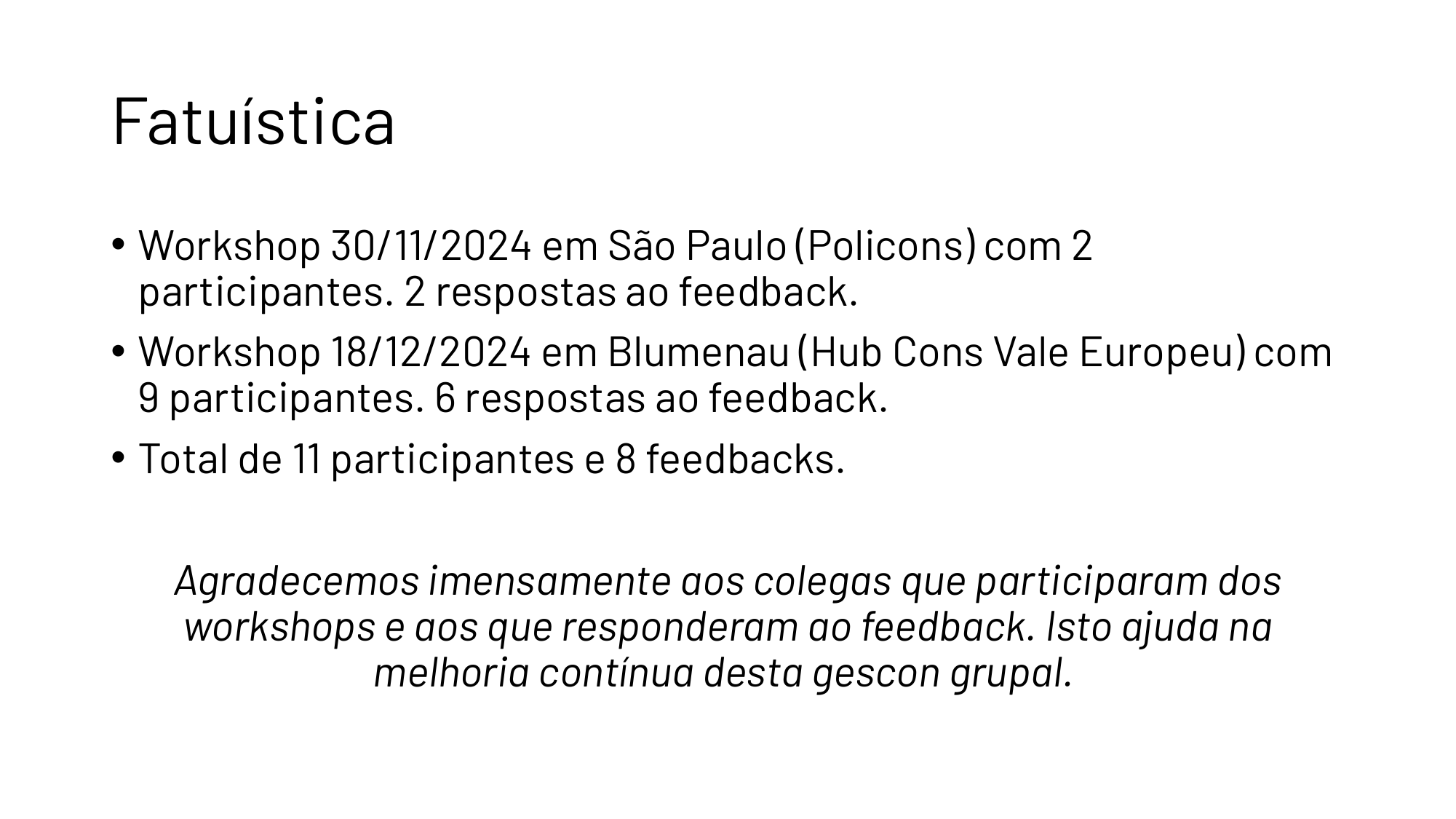

# Fatuística
Workshop 30/11/2024 em São Paulo (Policons) com 2 participantes. 2 respostas ao feedback.
Workshop 18/12/2024 em Blumenau (Hub Cons Vale Europeu) com 9 participantes. 6 respostas ao feedback.
Total de 11 participantes e 8 feedbacks.

Agradecemos imensamente aos colegas que participaram dos workshops e aos que responderam ao feedback. Isto ajuda na melhoria contínua desta gescon grupal.